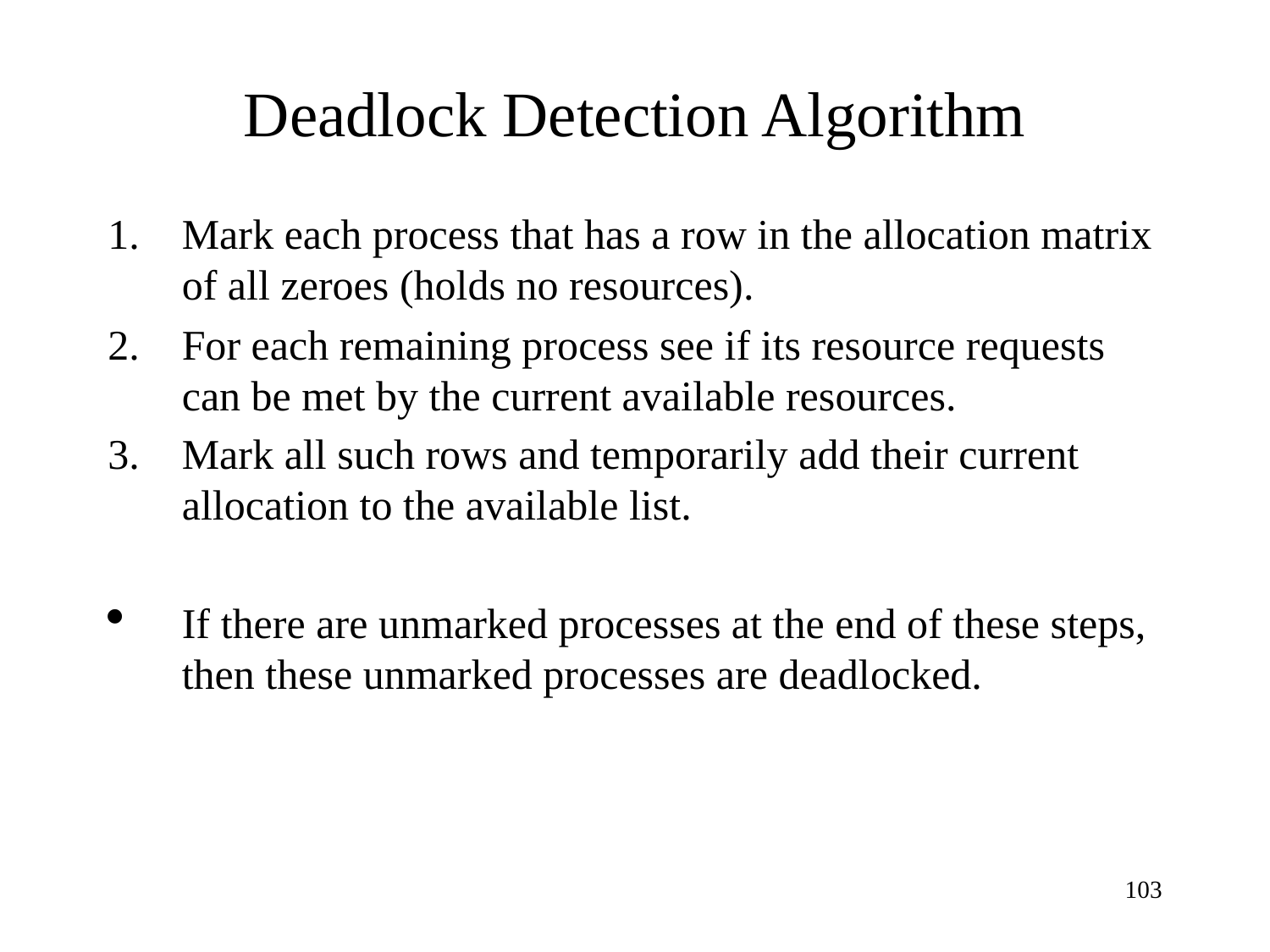

Deadlock Detection Algorithm
Mark each process that has a row in the allocation matrix of all zeroes (holds no resources).
For each remaining process see if its resource requests can be met by the current available resources.
Mark all such rows and temporarily add their current allocation to the available list.

If there are unmarked processes at the end of these steps, then these unmarked processes are deadlocked.
103